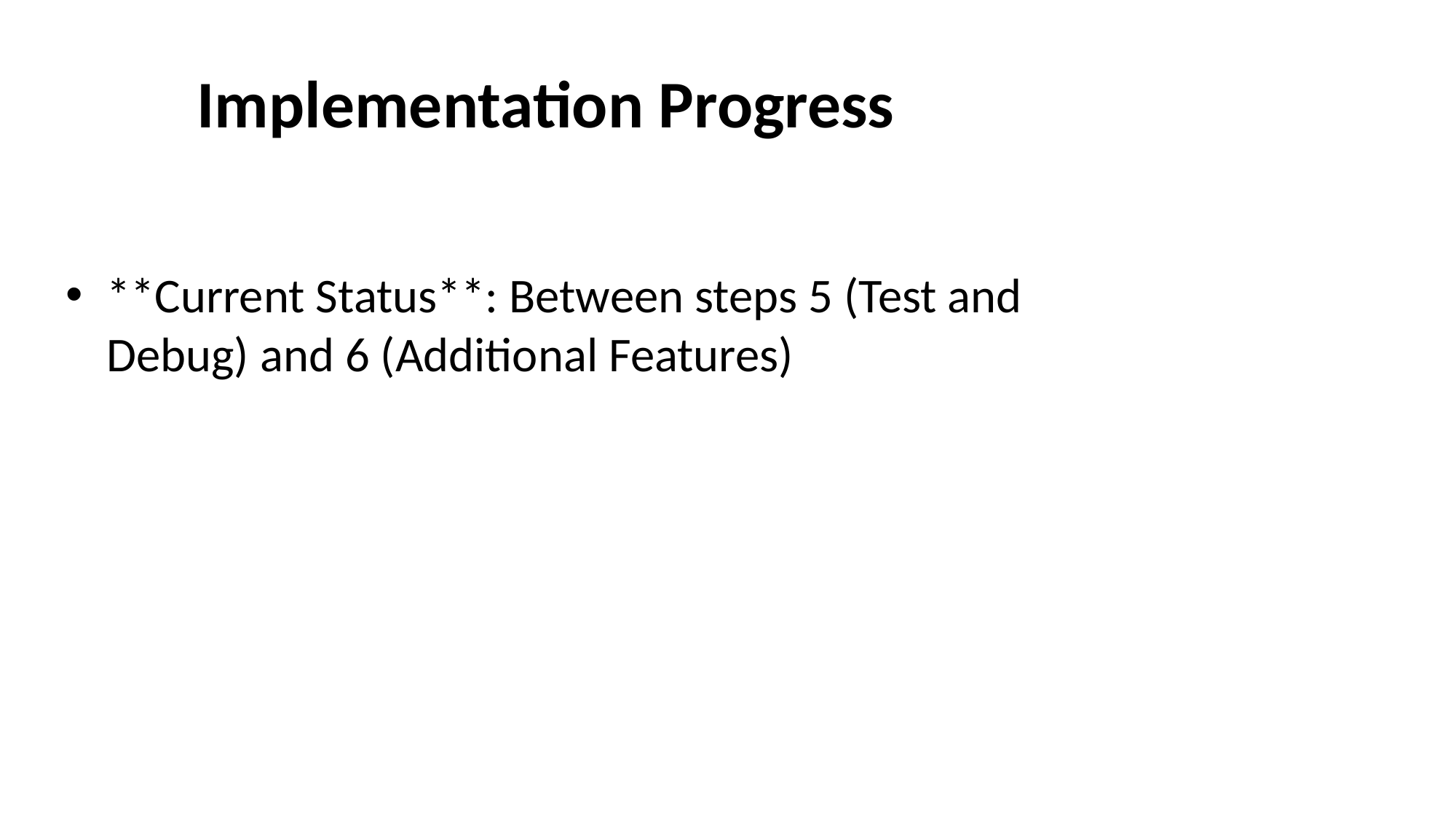

# Implementation Progress

**Current Status**: Between steps 5 (Test and Debug) and 6 (Additional Features)